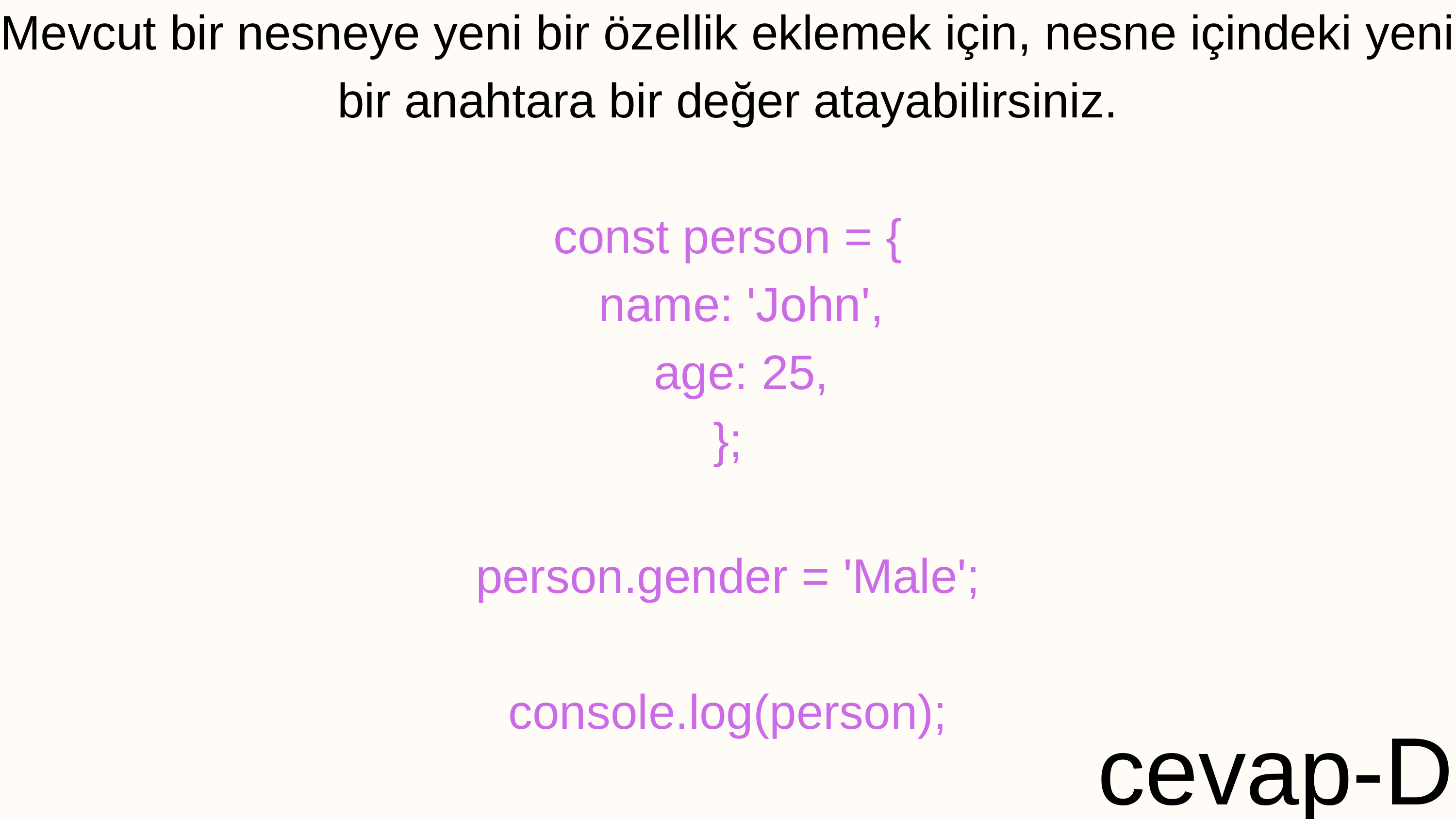

Mevcut bir nesneye yeni bir özellik eklemek için, nesne içindeki yeni bir anahtara bir değer atayabilirsiniz.

const person = {
  name: 'John',
  age: 25,
};

person.gender = 'Male';

console.log(person);

cevap-D